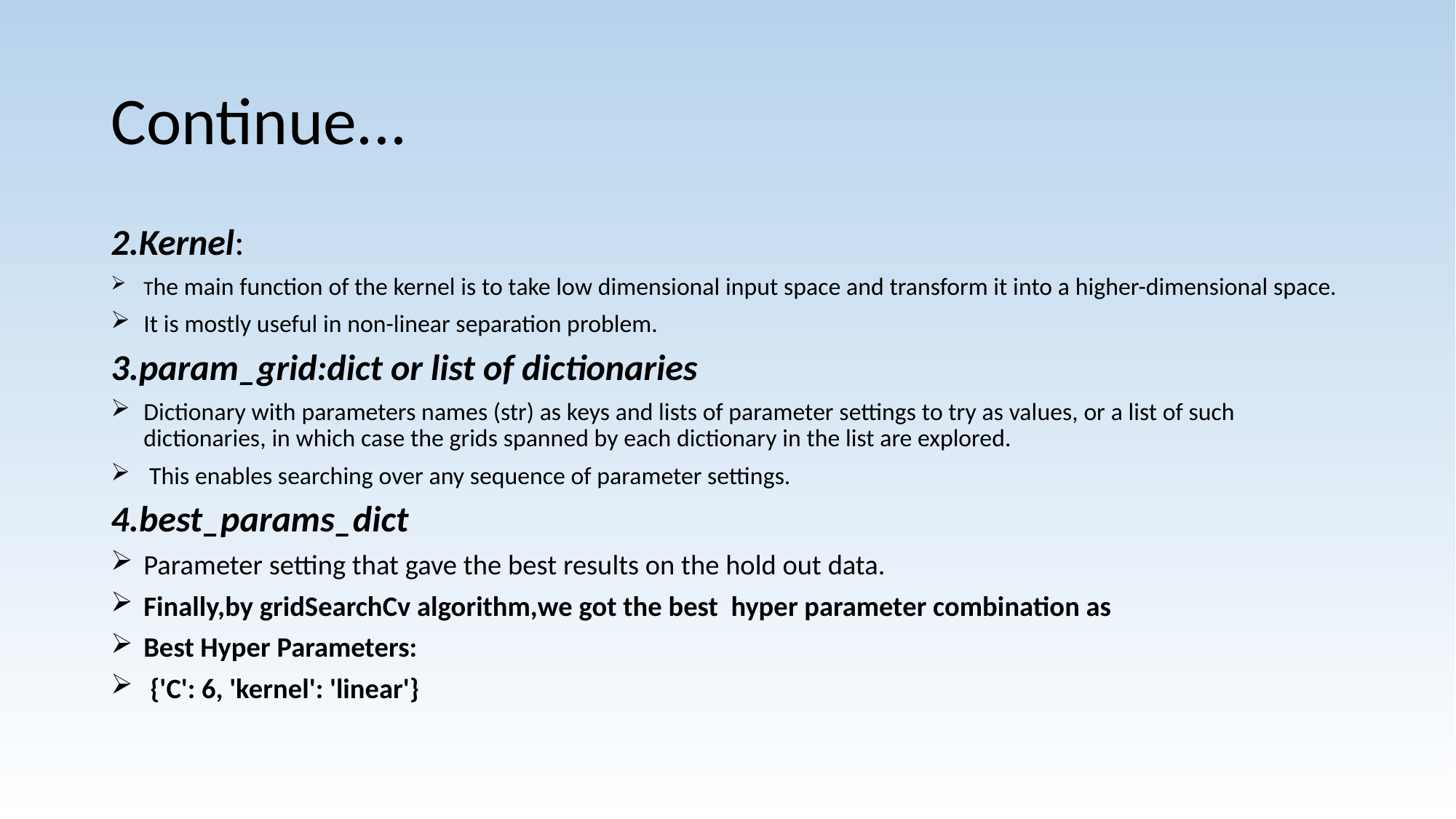

# Continue...
2.Kernel:
The main function of the kernel is to take low dimensional input space and transform it into a higher-dimensional space.
It is mostly useful in non-linear separation problem.
3.param_grid:dict or list of dictionaries
Dictionary with parameters names (str) as keys and lists of parameter settings to try as values, or a list of such dictionaries, in which case the grids spanned by each dictionary in the list are explored.
 This enables searching over any sequence of parameter settings.
4.best_params_dict
Parameter setting that gave the best results on the hold out data.
Finally,by gridSearchCv algorithm,we got the best  hyper parameter combination as
Best Hyper Parameters:
 {'C': 6, 'kernel': 'linear'}